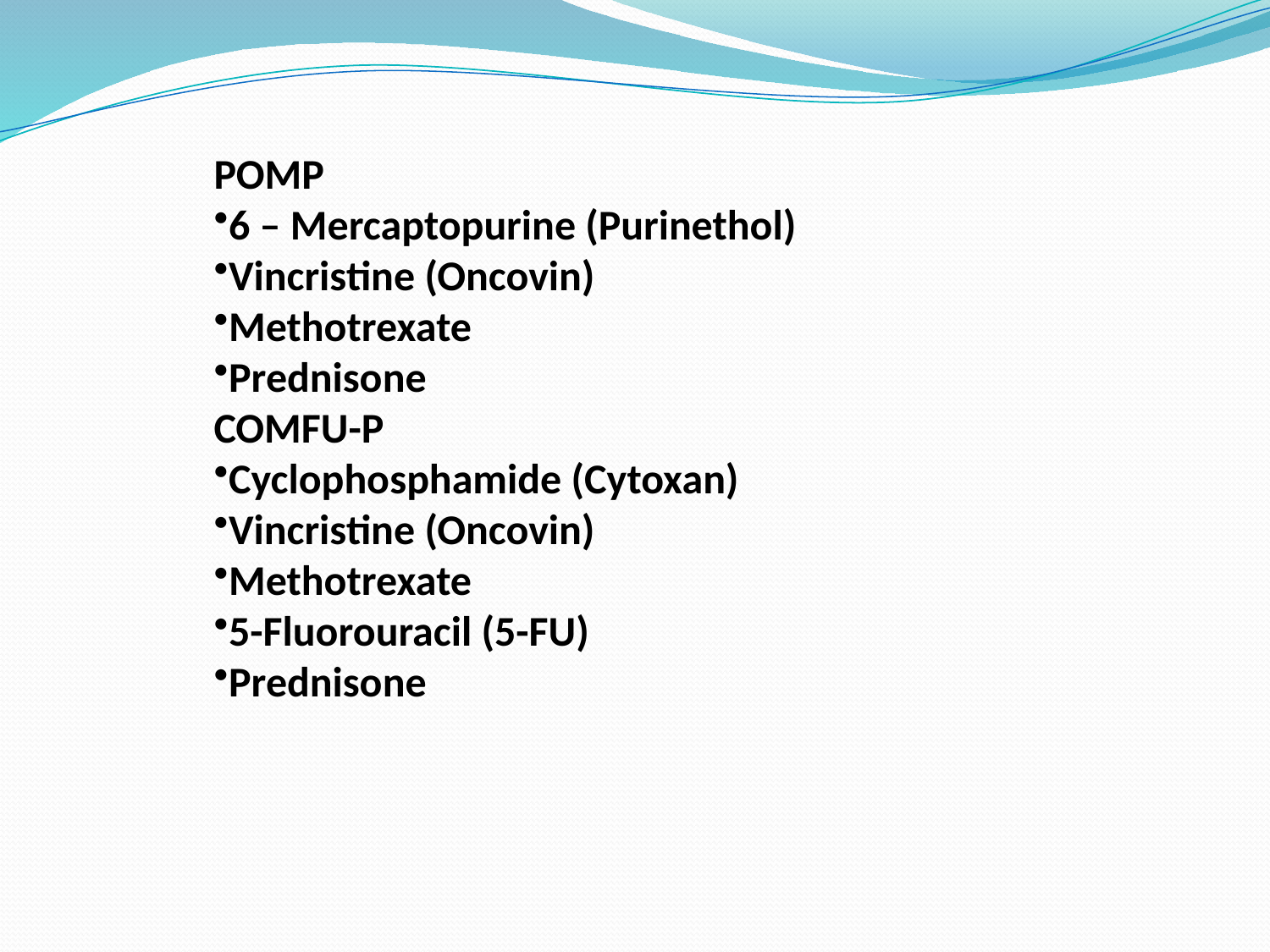

POMP
6 – Mercaptopurine (Purinethol)
Vincristine (Oncovin)
Methotrexate
Prednisone
COMFU-P
Cyclophosphamide (Cytoxan)
Vincristine (Oncovin)
Methotrexate
5-Fluorouracil (5-FU)
Prednisone